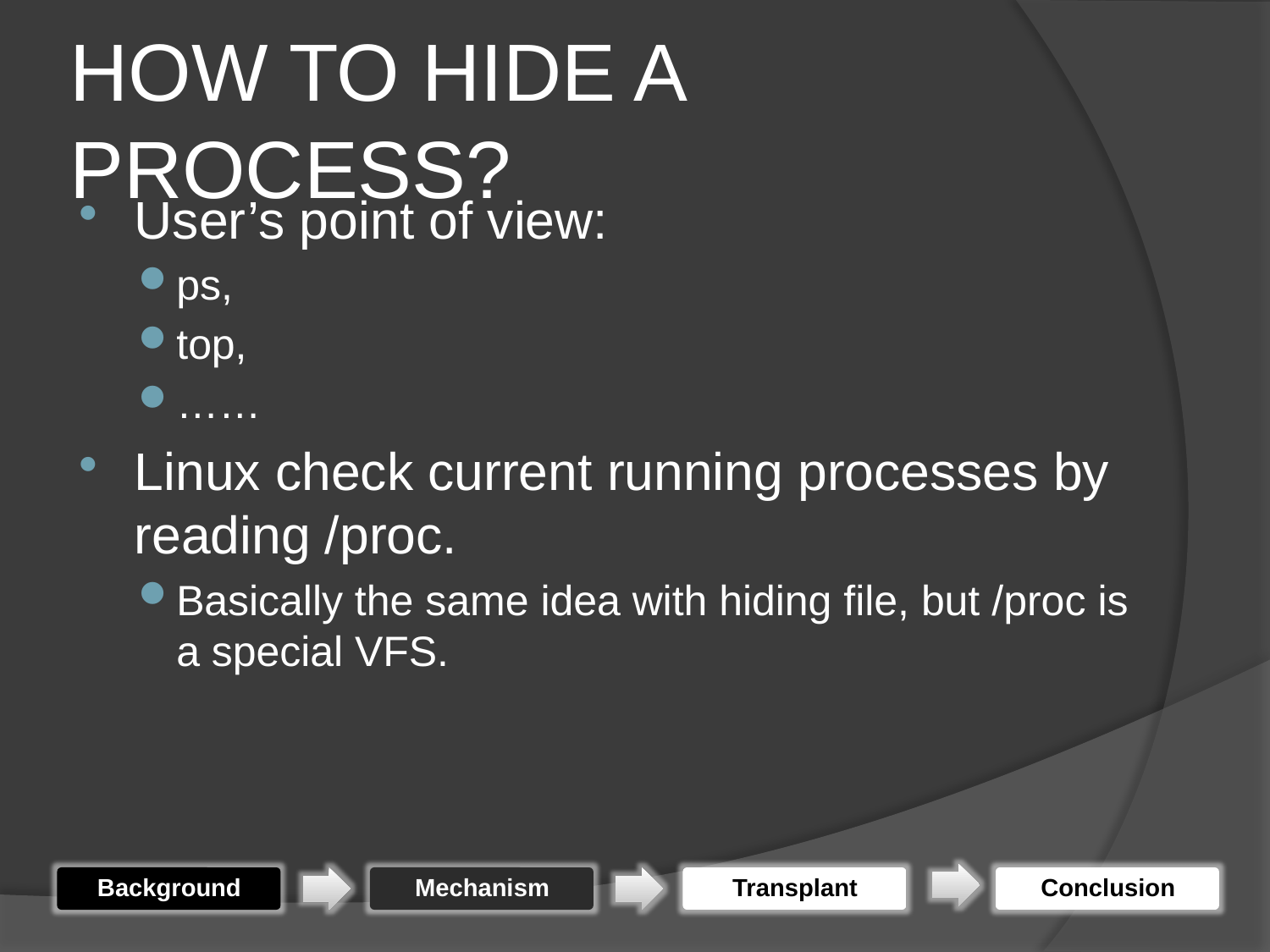

# HOW TO HIDE A PROCESS?
User’s point of view:
ps,
top,
……
Linux check current running processes by reading /proc.
Basically the same idea with hiding file, but /proc is a special VFS.

Background

Mechanism

Transplant

Conclusion